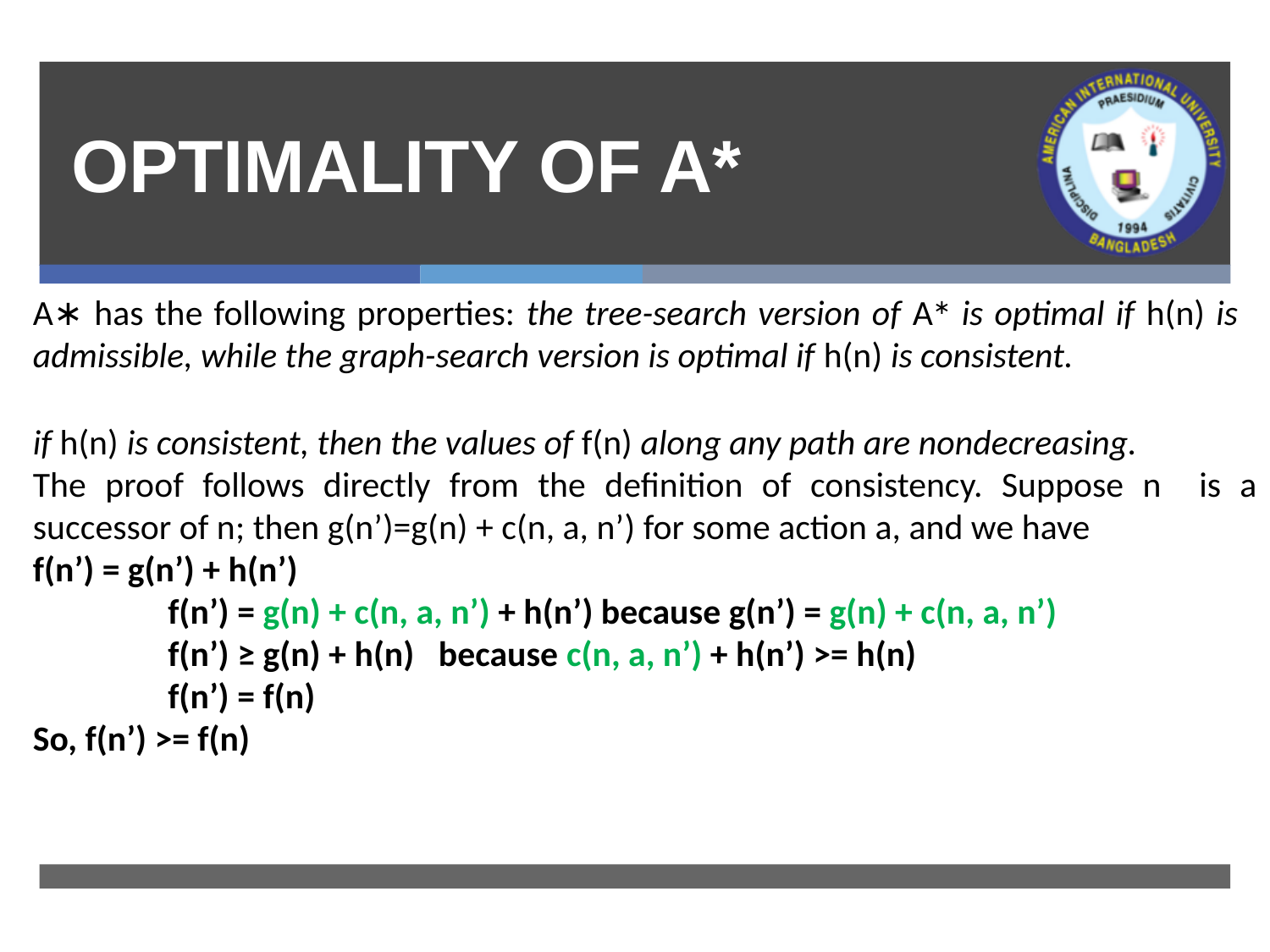

# OPTIMALITY OF A*
A∗ has the following properties: the tree-search version of A∗ is optimal if h(n) is admissible, while the graph-search version is optimal if h(n) is consistent.
if h(n) is consistent, then the values of f(n) along any path are nondecreasing.
The proof follows directly from the definition of consistency. Suppose n  is a successor of n; then g(n’)=g(n) + c(n, a, n’) for some action a, and we have
f(n’) = g(n’) + h(n’)
	 f(n’) = g(n) + c(n, a, n’) + h(n’) because g(n’) = g(n) + c(n, a, n’)
	 f(n’) ≥ g(n) + h(n)   because c(n, a, n’) + h(n’) >= h(n)
	 f(n’) = f(n)
So, f(n’) >= f(n)